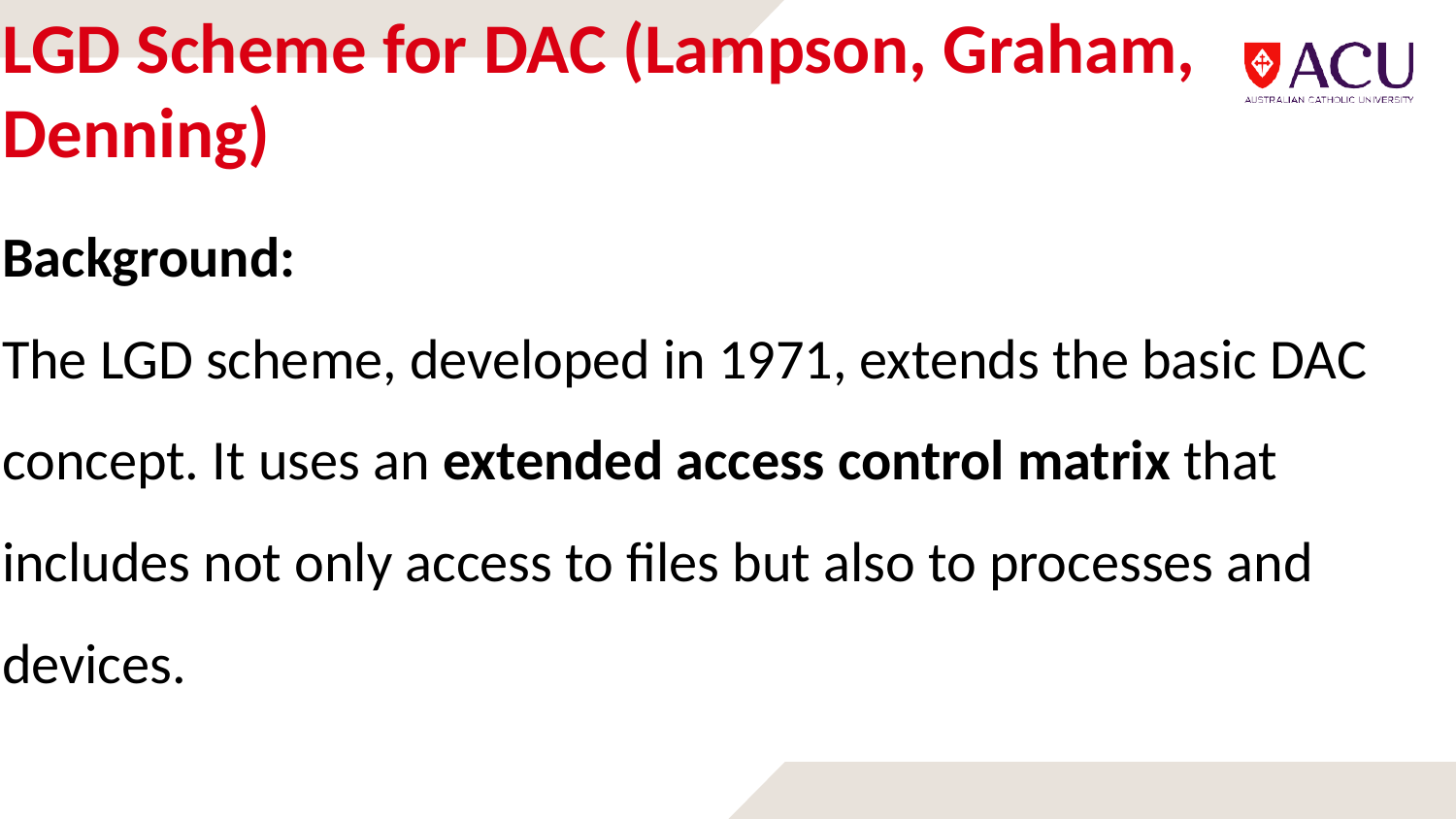

# LGD Scheme for DAC (Lampson, Graham, Denning)
Background:
The LGD scheme, developed in 1971, extends the basic DAC concept. It uses an extended access control matrix that includes not only access to files but also to processes and devices.